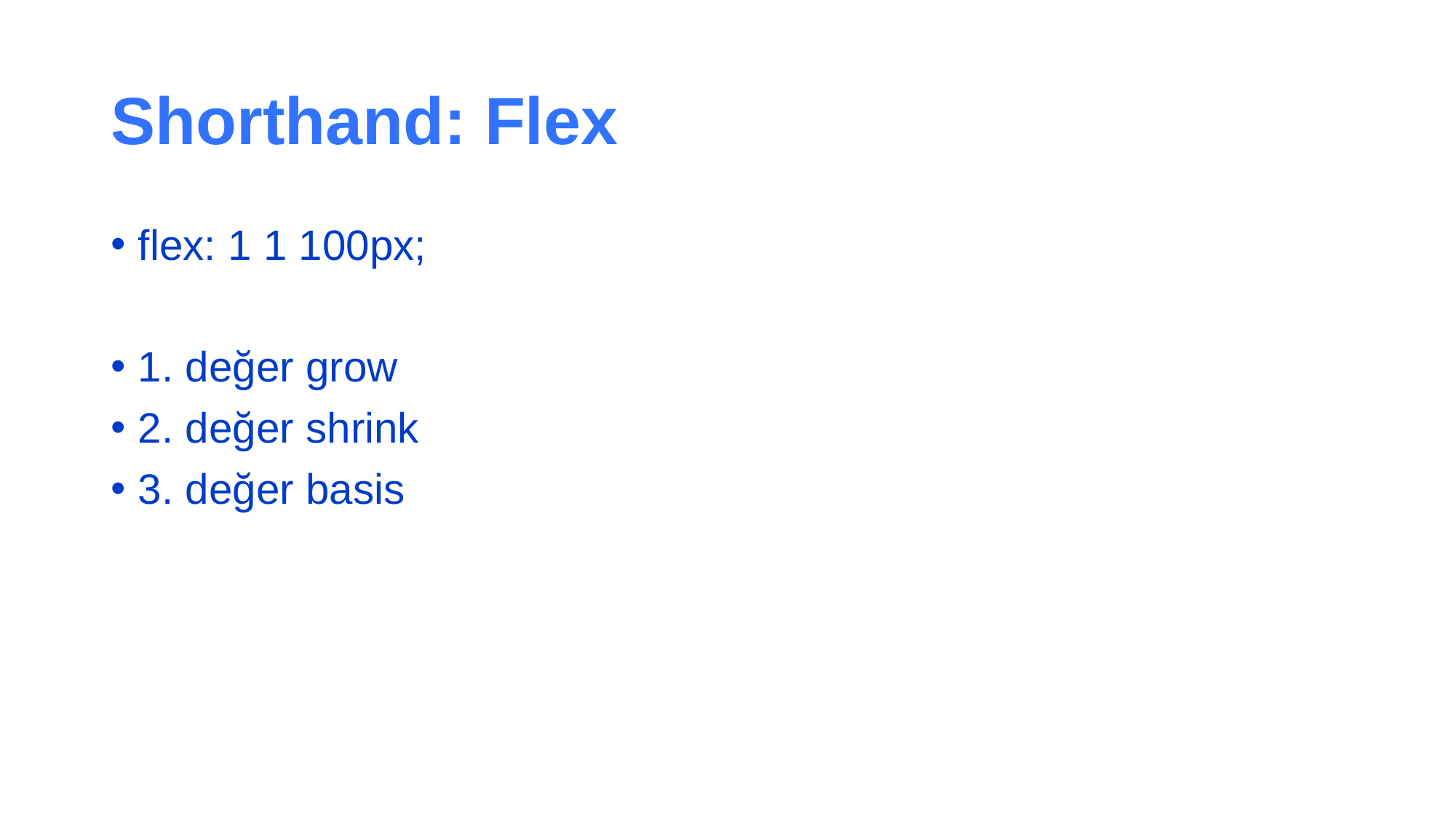

# Shorthand: Flex
flex: 1 1 100px;

1. değer grow
2. değer shrink
3. değer basis